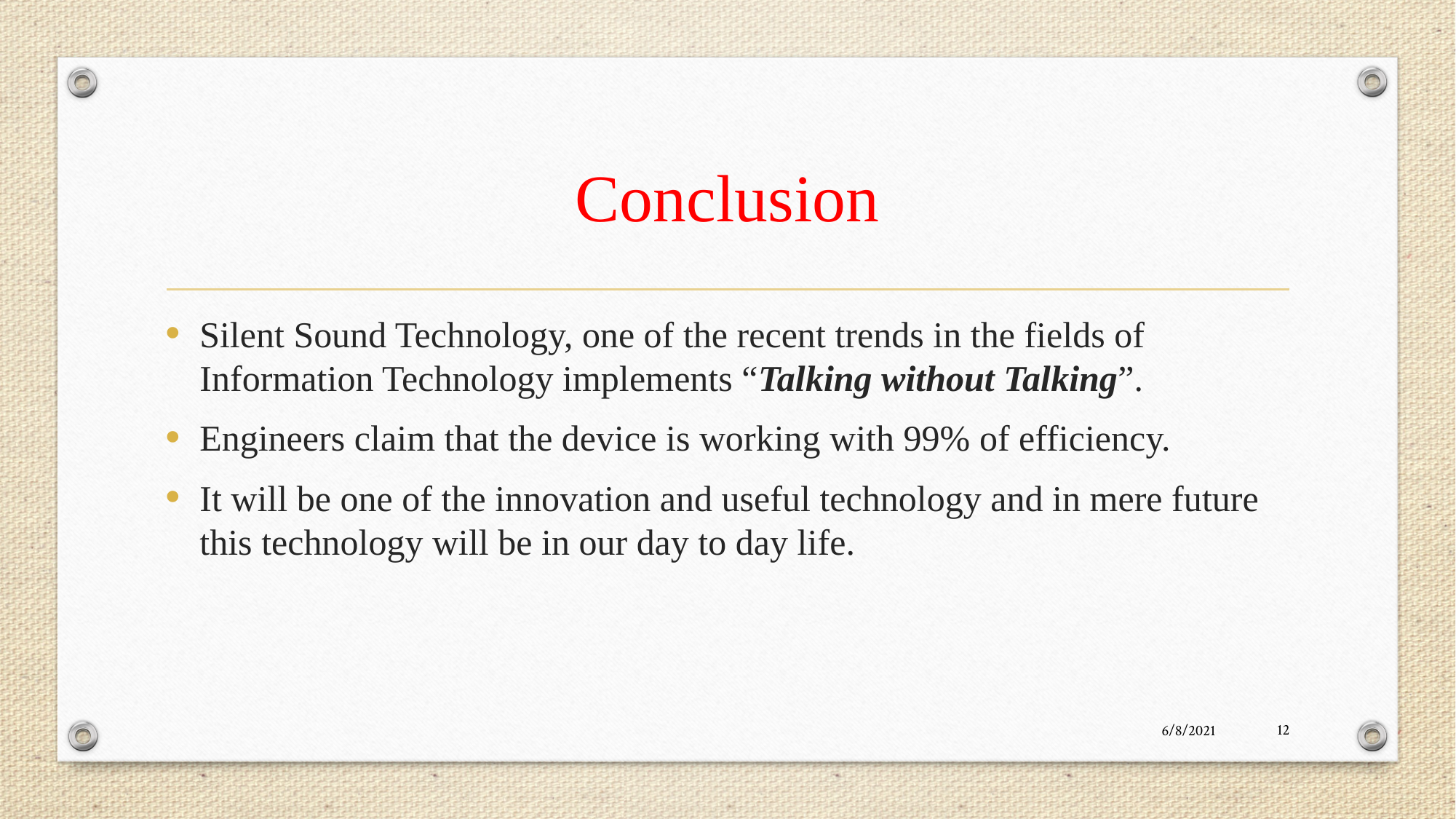

# Conclusion
Silent Sound Technology, one of the recent trends in the fields of Information Technology implements “Talking without Talking”.
Engineers claim that the device is working with 99% of efficiency.
It will be one of the innovation and useful technology and in mere future this technology will be in our day to day life.
6/8/2021
12